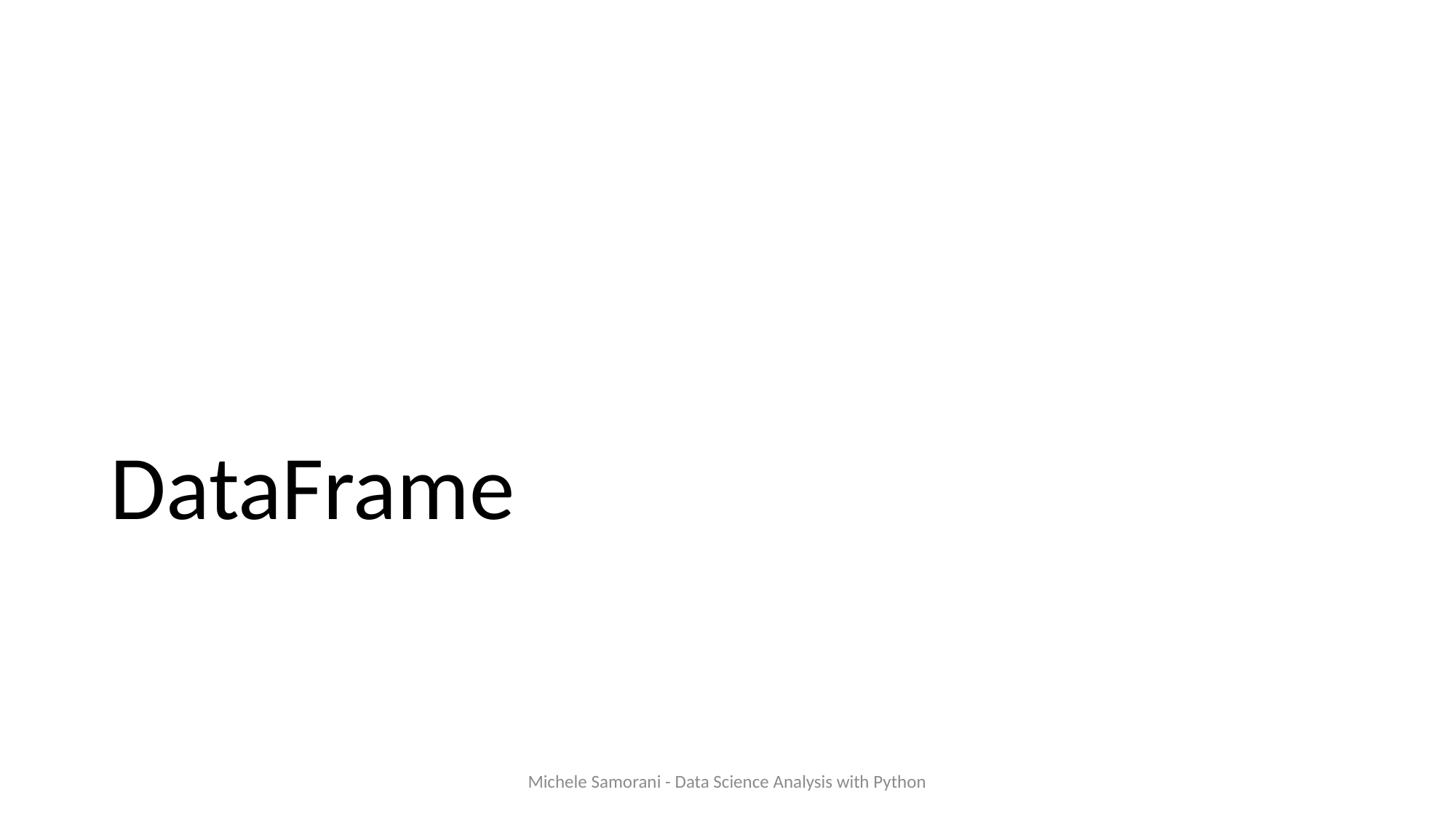

# DataFrame

Michele Samorani - Data Science Analysis with Python